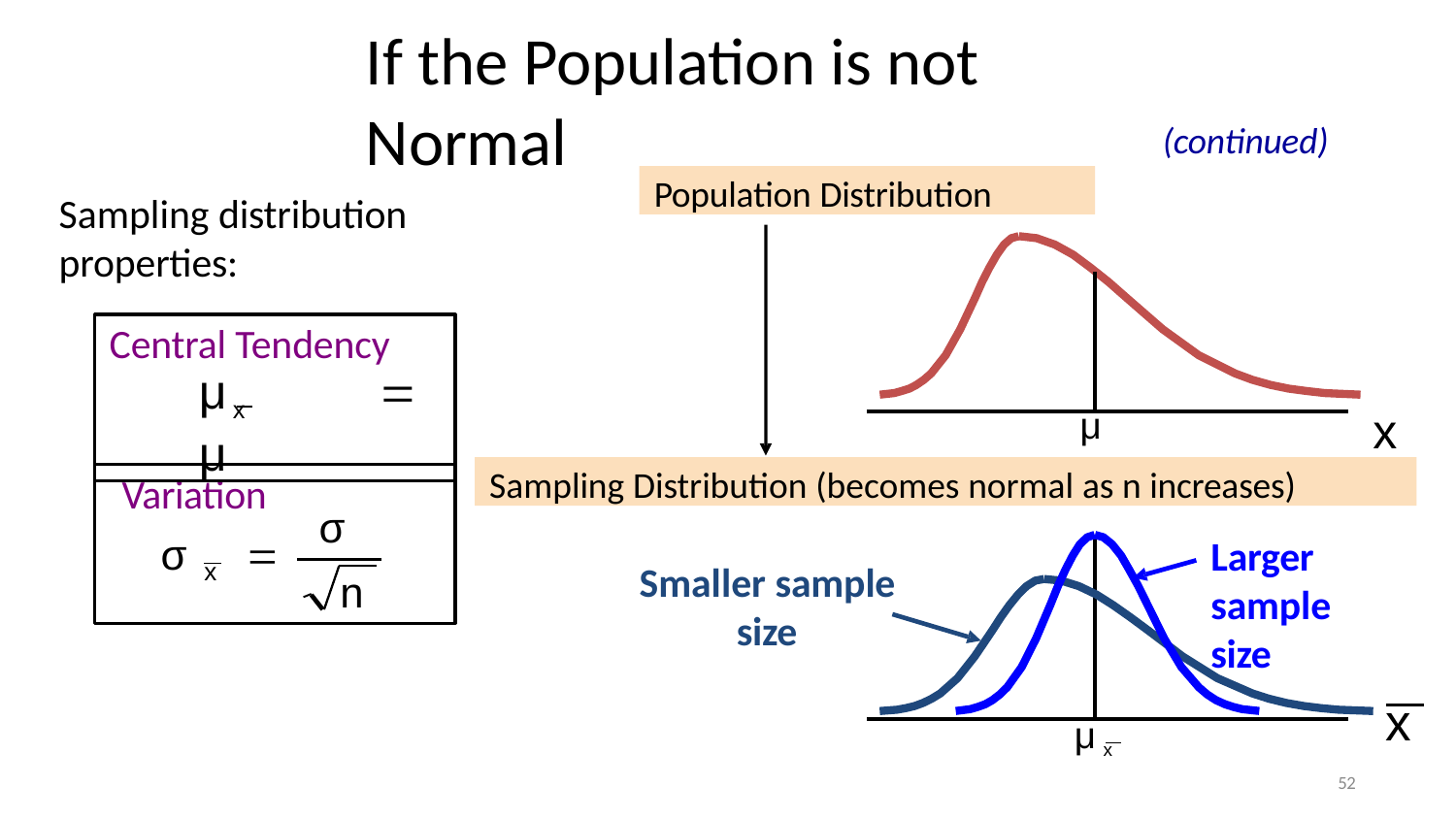

# If the Population is not Normal
(continued)
Population Distribution
Sampling distribution properties:

Central Tendency
μx	= μ
x
μ

Sampling Distribution (becomes normal as n increases)

Variation
σ
n
σ	=
Larger sample size

x
Smaller sample size
x

μx

52